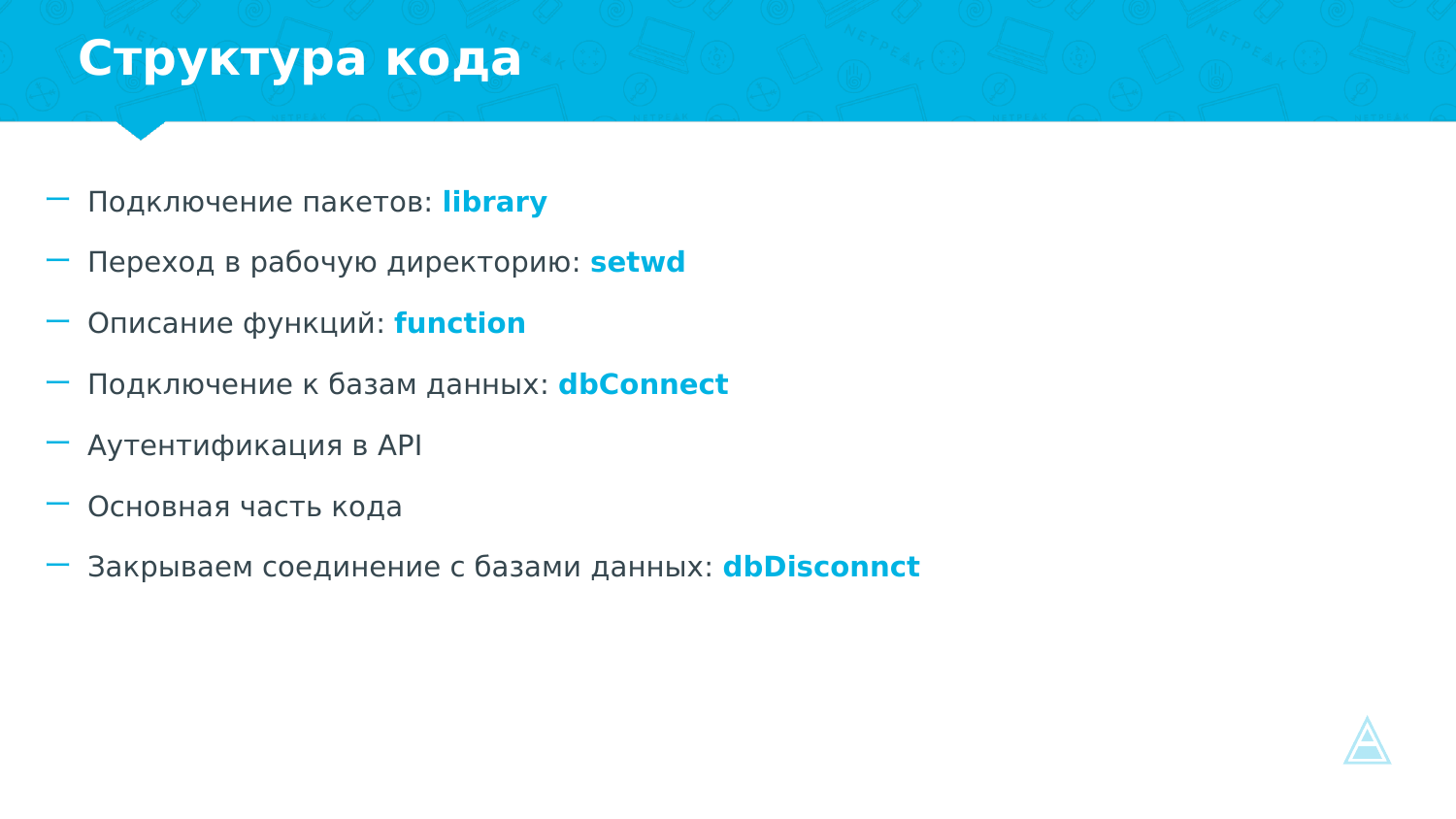

Структура кода
Подключение пакетов: library
Переход в рабочую директорию: setwd
Описание функций: function
Подключение к базам данных: dbConnect
Аутентификация в API
Основная часть кода
Закрываем соединение с базами данных: dbDisconnct